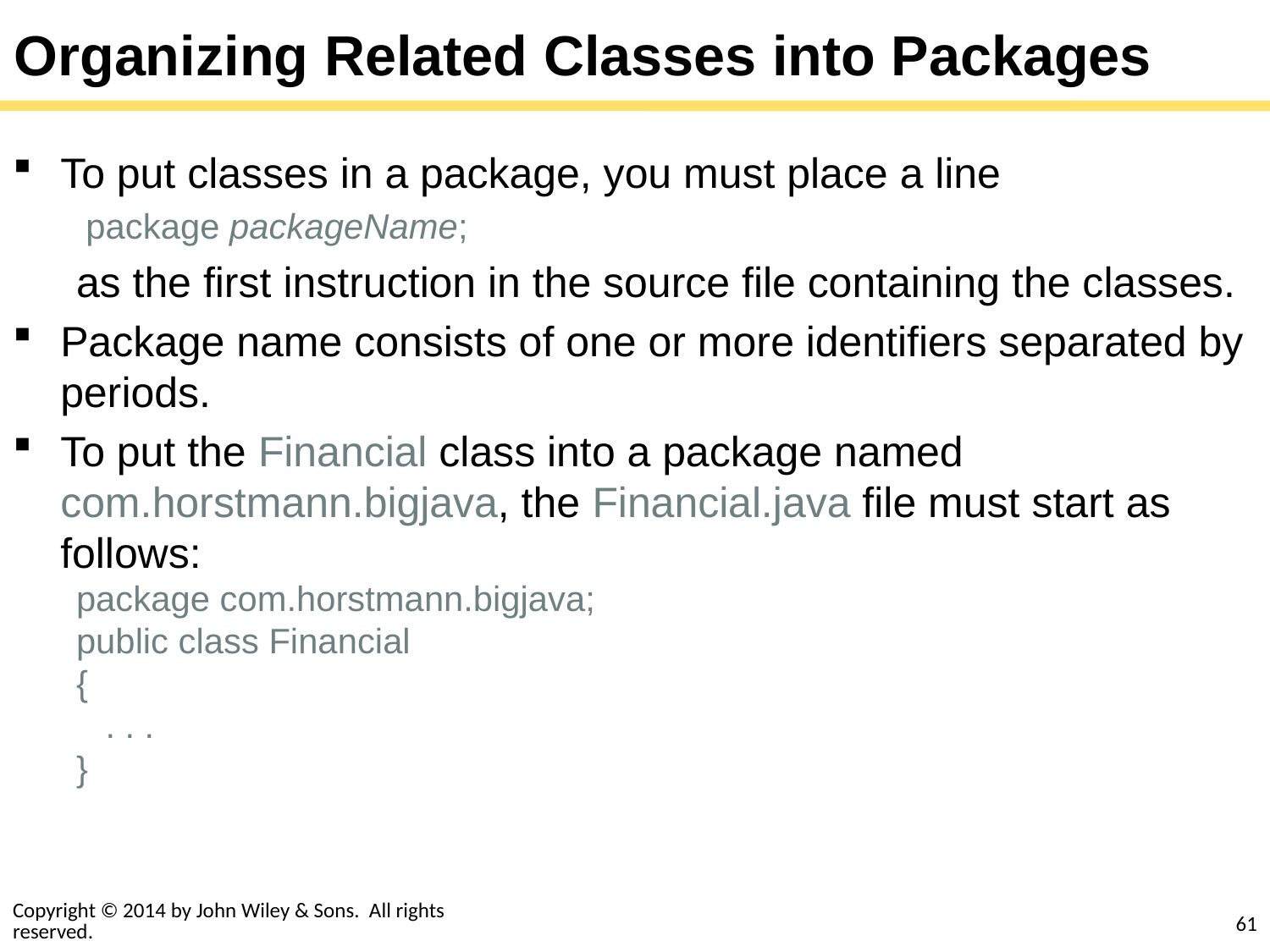

# Organizing Related Classes into Packages
To put classes in a package, you must place a line
 package packageName;
as the first instruction in the source file containing the classes.
Package name consists of one or more identifiers separated by periods.
To put the Financial class into a package named com.horstmann.bigjava, the Financial.java file must start as follows:
package com.horstmann.bigjava;
public class Financial
{
   . . .
}